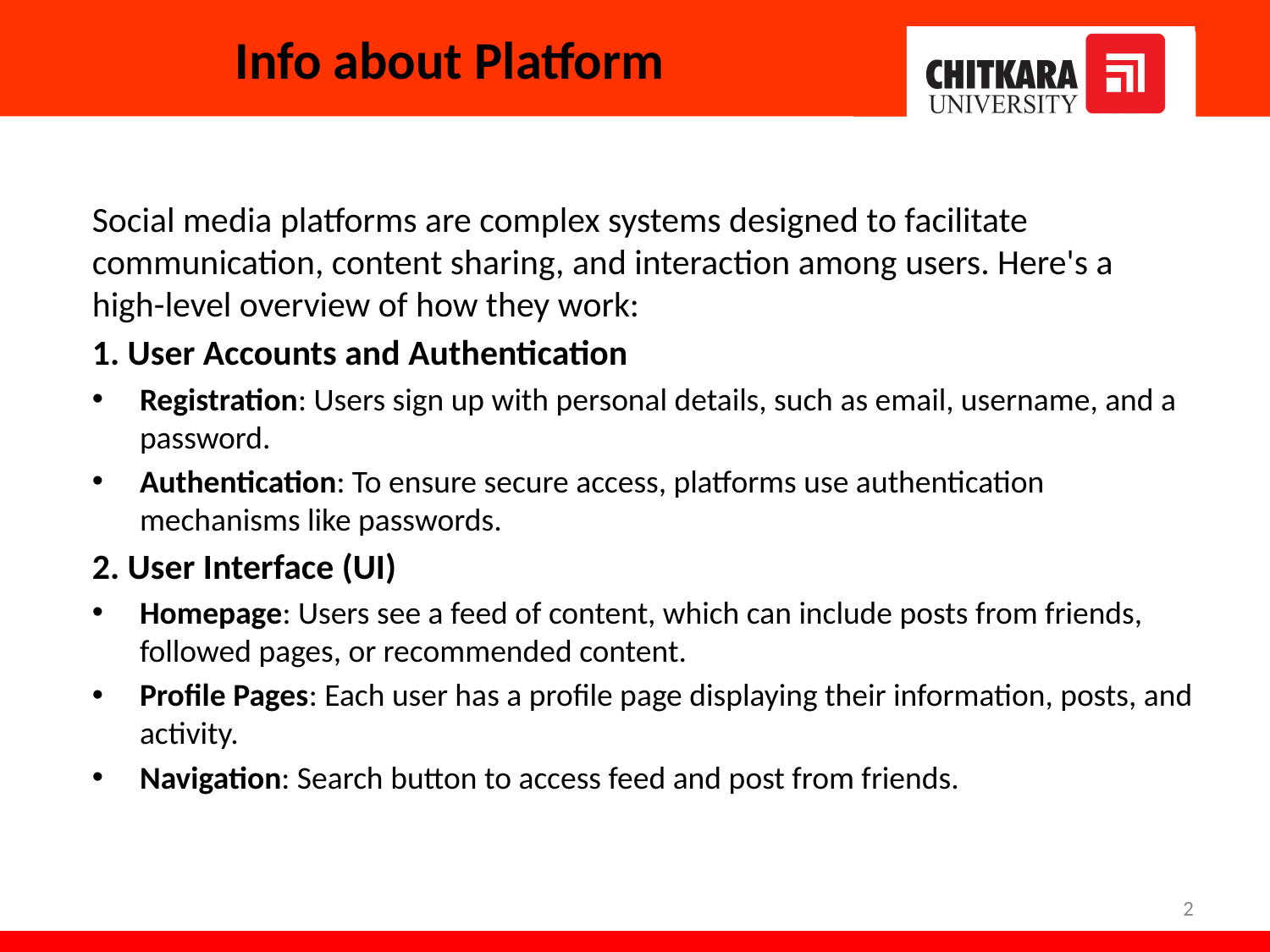

# Info about Platform
Social media platforms are complex systems designed to facilitate communication, content sharing, and interaction among users. Here's a high-level overview of how they work:
1. User Accounts and Authentication
Registration: Users sign up with personal details, such as email, username, and a password.
Authentication: To ensure secure access, platforms use authentication mechanisms like passwords.
2. User Interface (UI)
Homepage: Users see a feed of content, which can include posts from friends, followed pages, or recommended content.
Profile Pages: Each user has a profile page displaying their information, posts, and activity.
Navigation: Search button to access feed and post from friends.

2